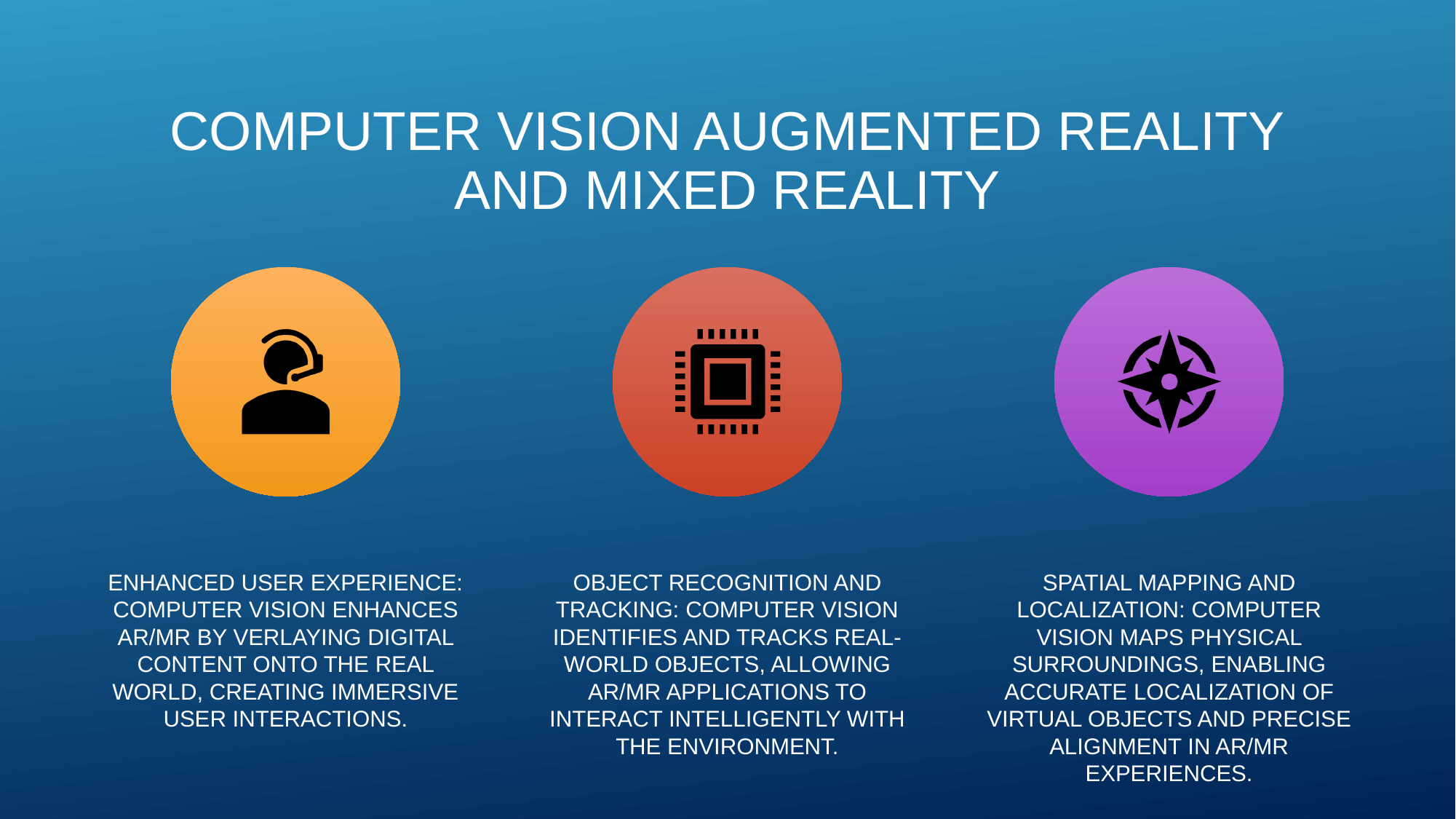

# Computer vision Augmented Reality and Mixed Reality
Enhanced User Experience: Computer vision enhances AR/MR by verlaying digital content onto the real world, creating immersive user interactions.
Object Recognition and Tracking: Computer vision identifies and tracks real-world objects, allowing AR/MR applications to interact intelligently with the environment.
Spatial Mapping and Localization: Computer vision maps physical surroundings, enabling accurate localization of virtual objects and precise alignment in AR/MR experiences.